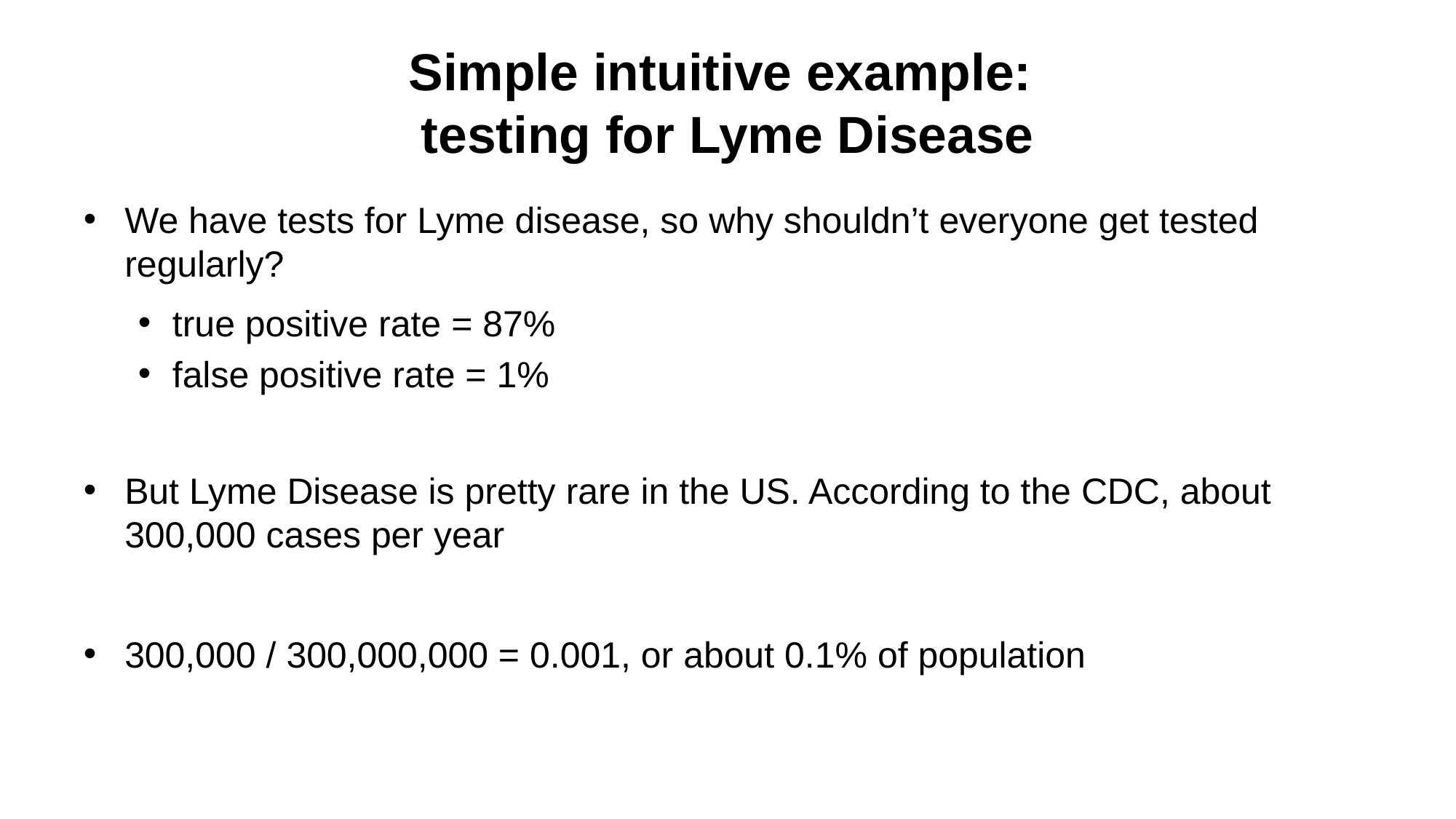

# Simple intuitive example: testing for Lyme Disease
We have tests for Lyme disease, so why shouldn’t everyone get tested regularly?
true positive rate = 87%
false positive rate = 1%

But Lyme Disease is pretty rare in the US. According to the CDC, about 300,000 cases per year

300,000 / 300,000,000 = 0.001, or about 0.1% of population